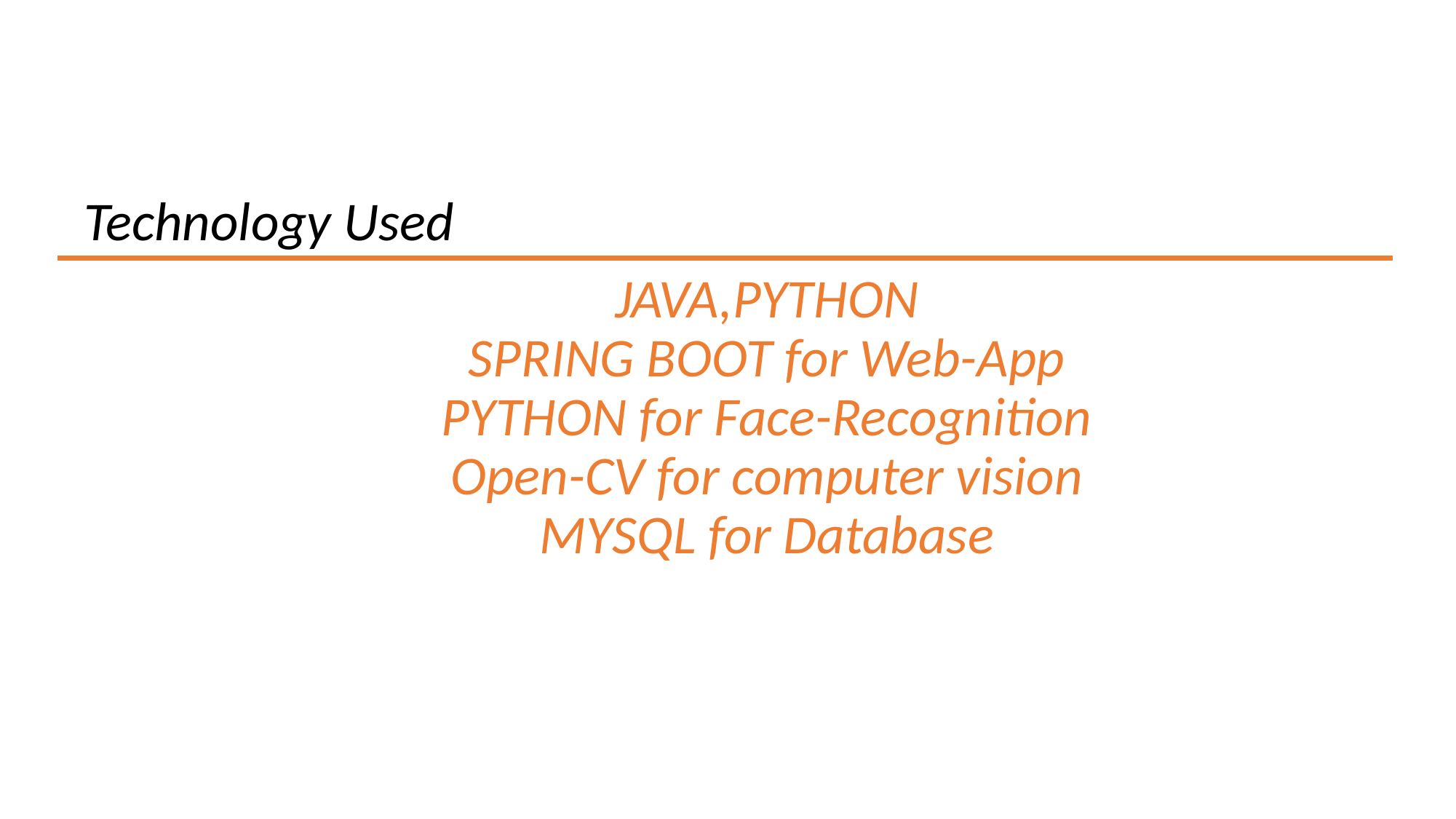

Technology Used
JAVA,PYTHON
SPRING BOOT for Web-App
PYTHON for Face-Recognition
Open-CV for computer vision
MYSQL for Database